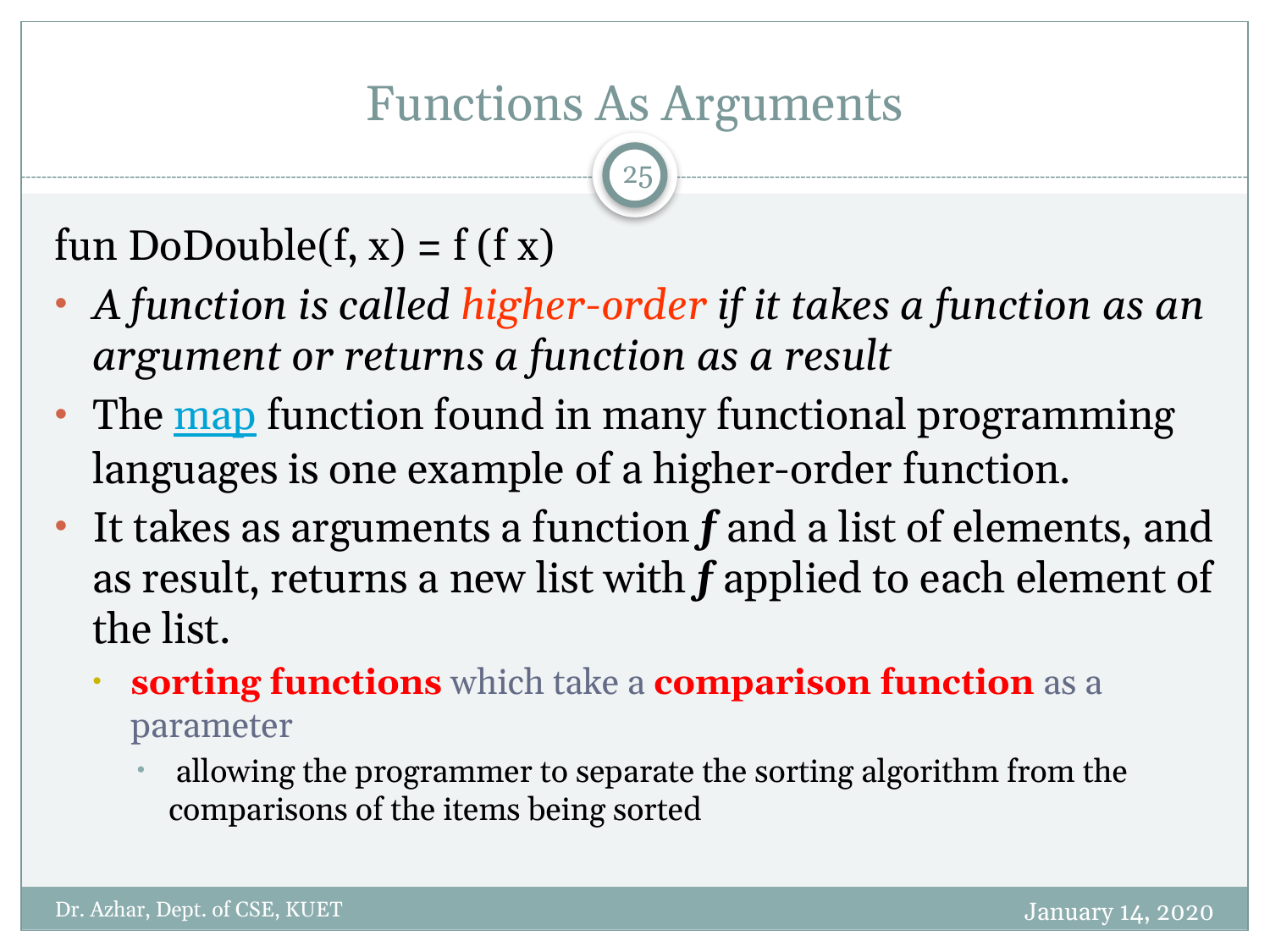

# Functions As Arguments
25
fun DoDouble(f, x) = f (f x)
A function is called higher-order if it takes a function as an argument or returns a function as a result
The map function found in many functional programming languages is one example of a higher-order function.
It takes as arguments a function f and a list of elements, and as result, returns a new list with f applied to each element of the list.
sorting functions which take a comparison function as a parameter
 allowing the programmer to separate the sorting algorithm from the comparisons of the items being sorted
January 14, 2020
Dr. Azhar, Dept. of CSE, KUET